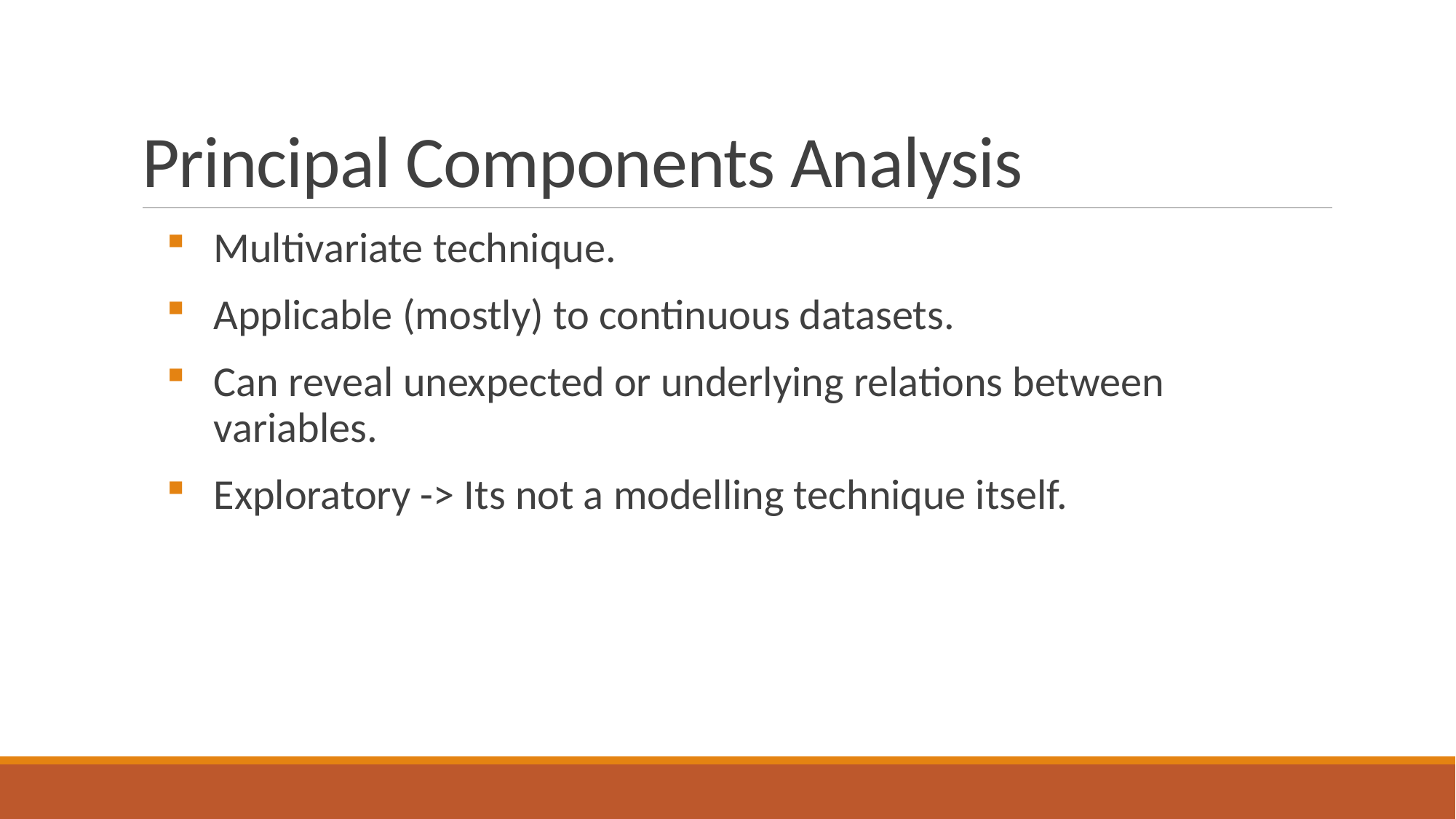

# Principal Components Analysis
Multivariate technique.
Applicable (mostly) to continuous datasets.
Can reveal unexpected or underlying relations between variables.
Exploratory -> Its not a modelling technique itself.